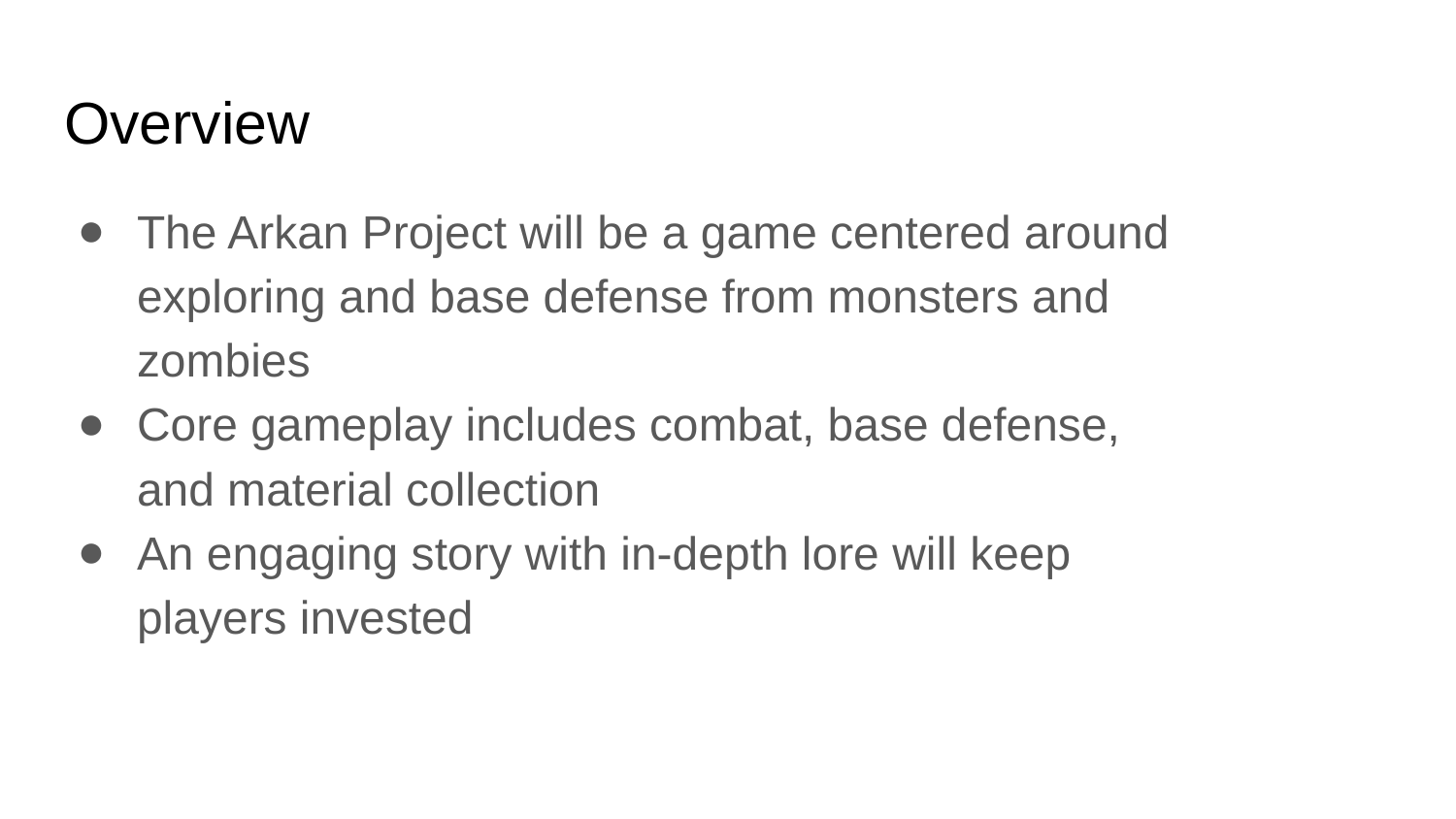

# Overview
The Arkan Project will be a game centered around exploring and base defense from monsters and zombies
Core gameplay includes combat, base defense, and material collection
An engaging story with in-depth lore will keep players invested